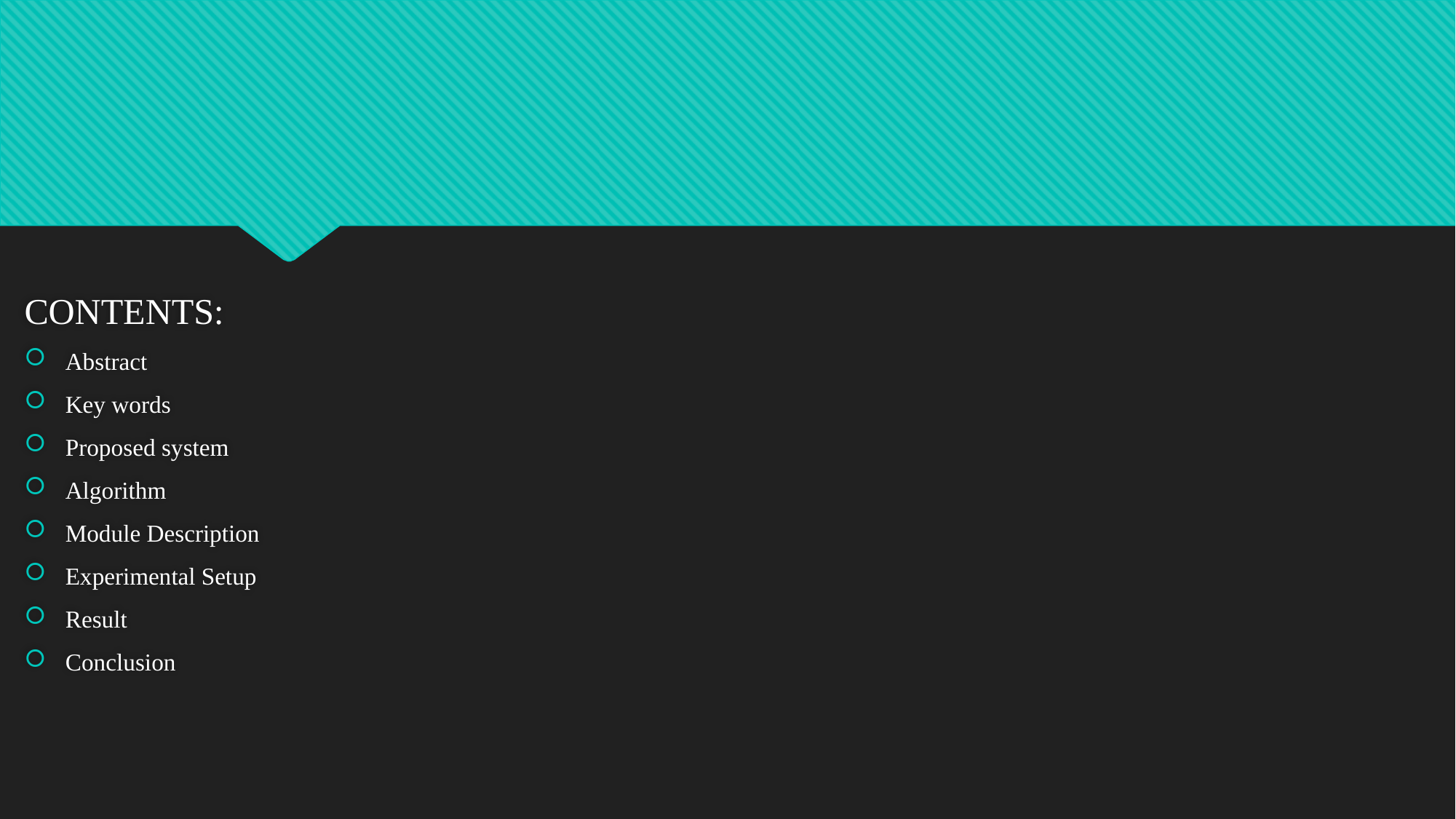

CONTENTS:
Abstract
Key words
Proposed system
Algorithm
Module Description
Experimental Setup
Result
Conclusion